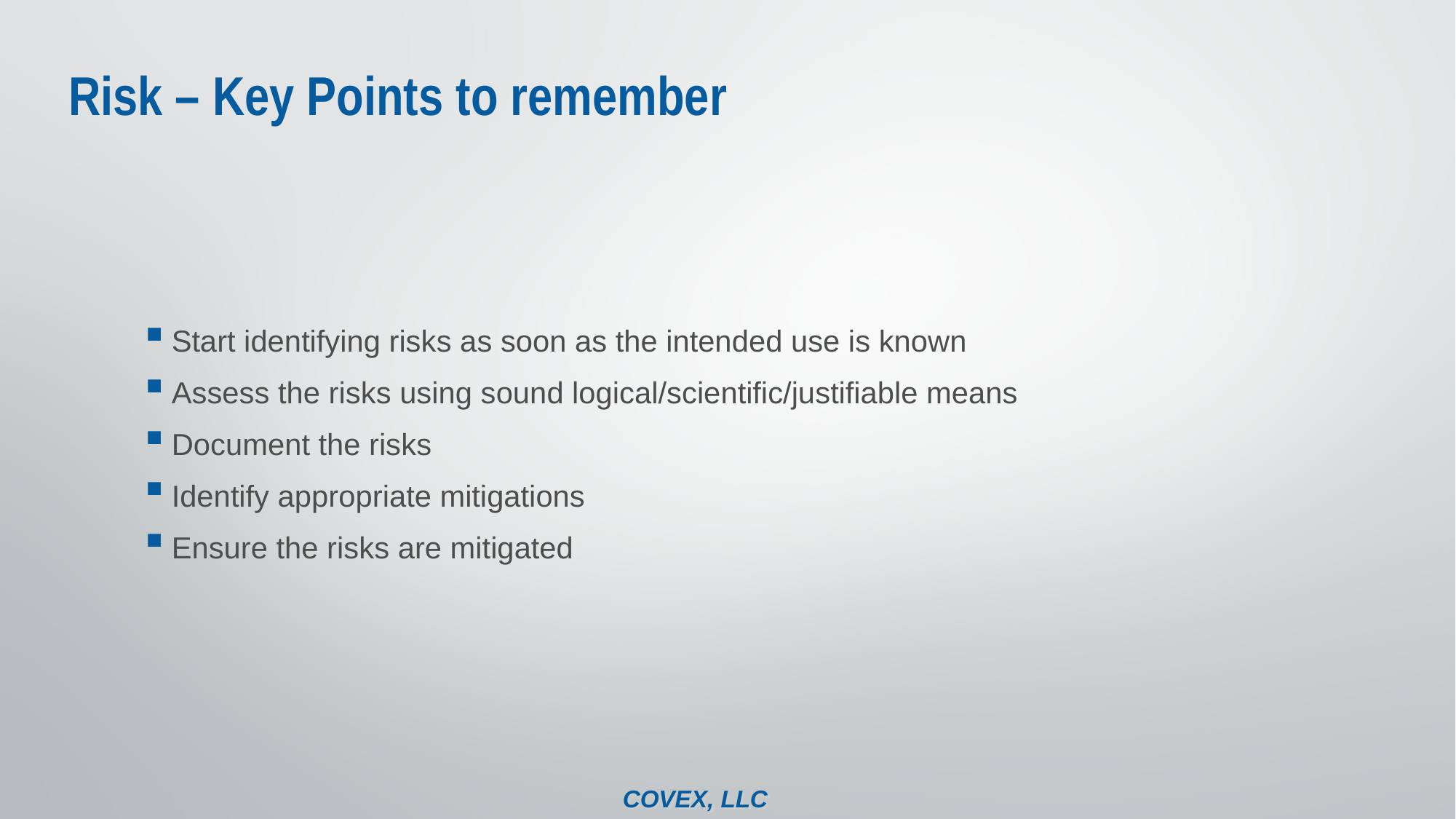

# Risk – Key Points to remember
Start identifying risks as soon as the intended use is known
Assess the risks using sound logical/scientific/justifiable means
Document the risks
Identify appropriate mitigations
Ensure the risks are mitigated